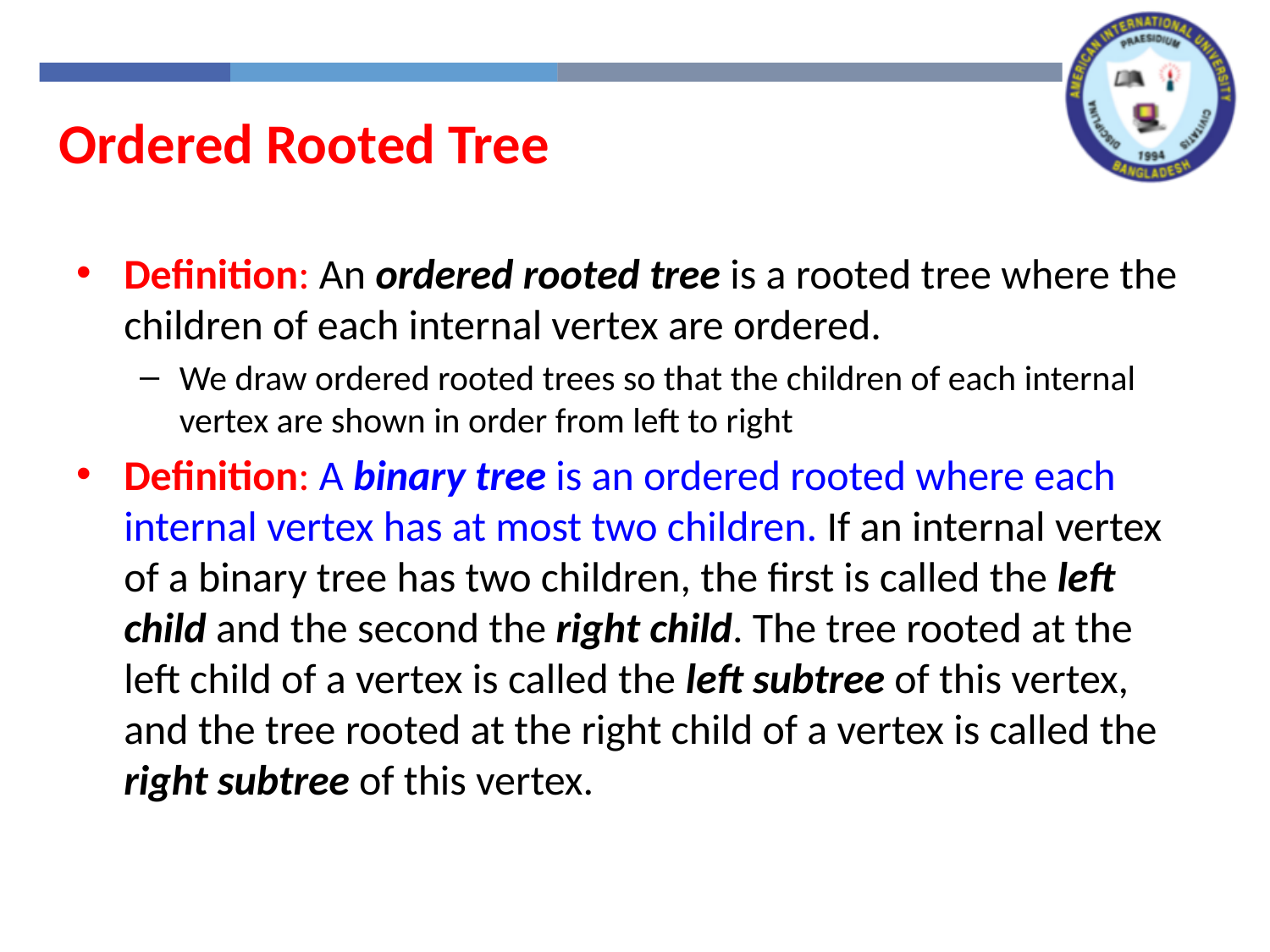

Ordered Rooted Tree
Definition: An ordered rooted tree is a rooted tree where the children of each internal vertex are ordered.
We draw ordered rooted trees so that the children of each internal vertex are shown in order from left to right
Definition: A binary tree is an ordered rooted where each internal vertex has at most two children. If an internal vertex of a binary tree has two children, the first is called the left child and the second the right child. The tree rooted at the left child of a vertex is called the left subtree of this vertex, and the tree rooted at the right child of a vertex is called the right subtree of this vertex.